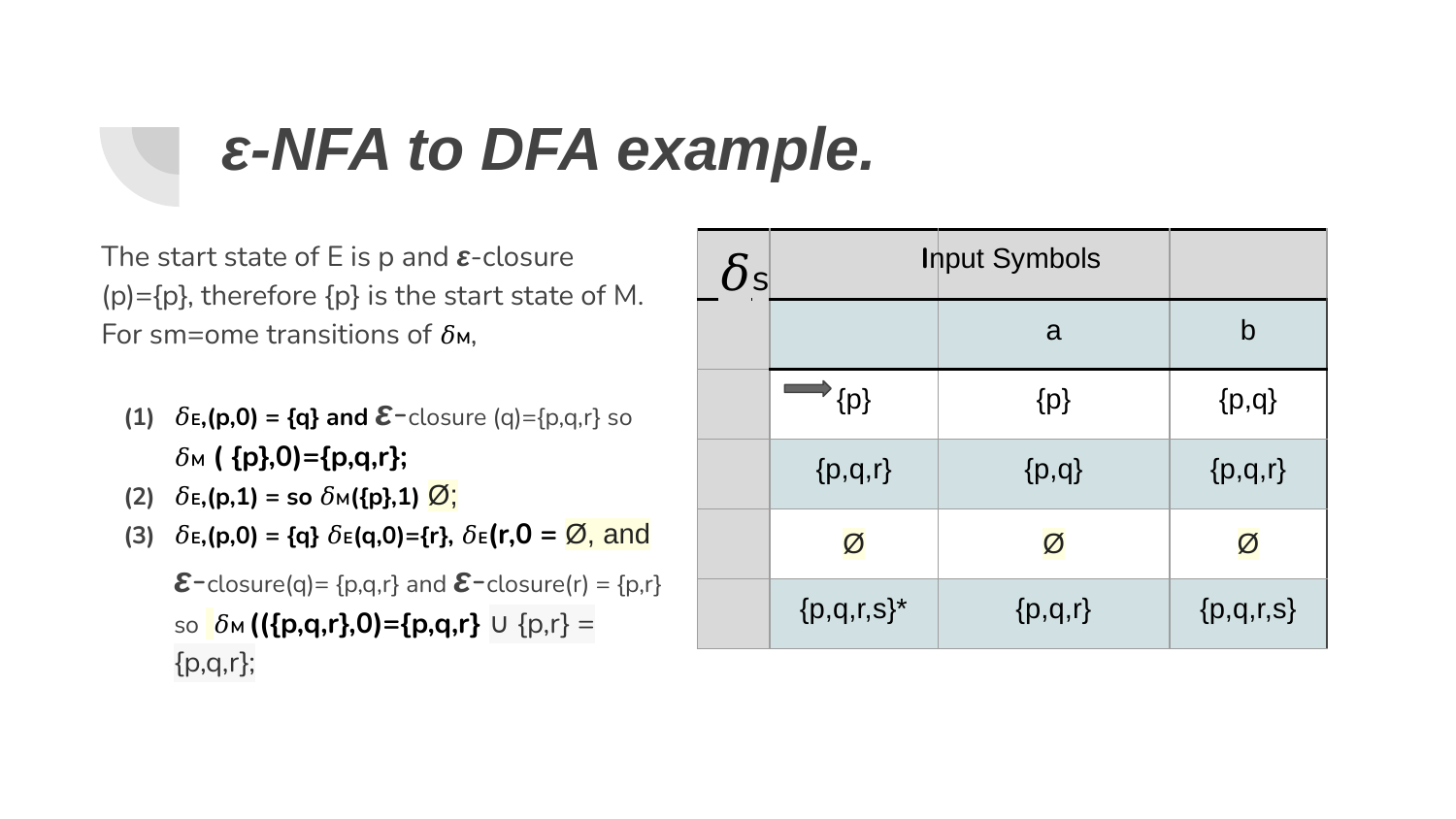

# ε-NFA to DFA example.
The start state of E is p and ε-closure (p)={p}, therefore {p} is the start state of M. For sm=ome transitions of 𝛿M,
𝛿E,(p,0) = {q} and ε-closure (q)={p,q,r} so 𝛿M ( {p},0)={p,q,r};
𝛿E,(p,1) = so 𝛿M({p},1) Ø;
𝛿E,(p,0) = {q} 𝛿E(q,0)={r}, 𝛿E(r,0 = Ø, and ε-closure(q)= {p,q,r} and ε-closure(r) = {p,r} so  𝛿M (({p,q,r},0)={p,q,r} ∪ {p,r} = {p,q,r};

𝛿s

Input Symbols
|  |  |  |  |
| --- | --- | --- | --- |
|  |  | a | b |
|  | {p} | {p} | {p,q} |
|  | {p,q,r} | {p,q} | {p,q,r} |
|  | Ø | Ø | Ø |
|  | {p,q,r,s}\* | {p,q,r} | {p,q,r,s} |